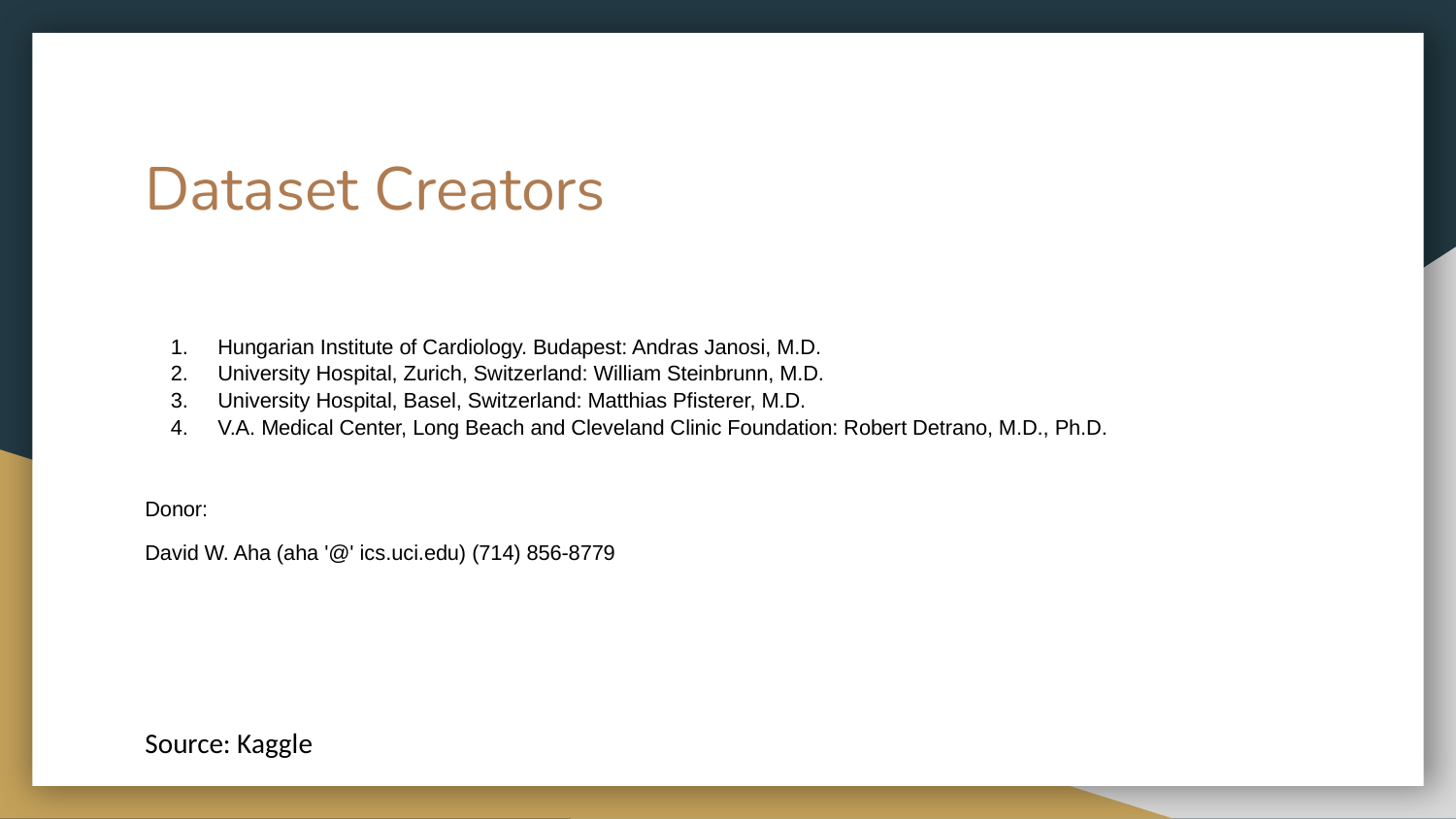

# Dataset Creators
Hungarian Institute of Cardiology. Budapest: Andras Janosi, M.D.
University Hospital, Zurich, Switzerland: William Steinbrunn, M.D.
University Hospital, Basel, Switzerland: Matthias Pfisterer, M.D.
V.A. Medical Center, Long Beach and Cleveland Clinic Foundation: Robert Detrano, M.D., Ph.D.
Donor:
David W. Aha (aha '@' ics.uci.edu) (714) 856-8779

Source: Kaggle